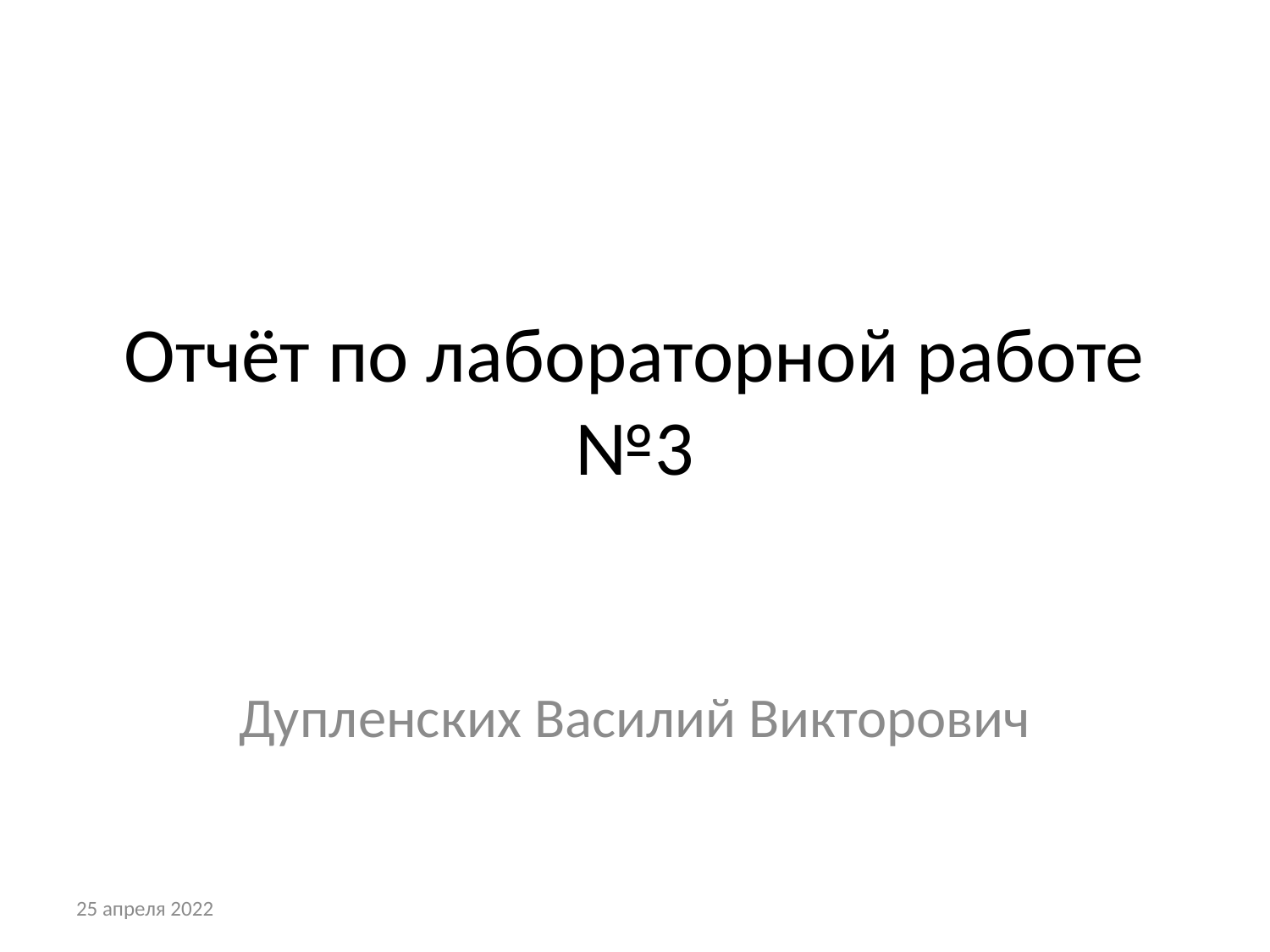

# Отчёт по лабораторной работе №3
Дупленских Василий Викторович
25 апреля 2022